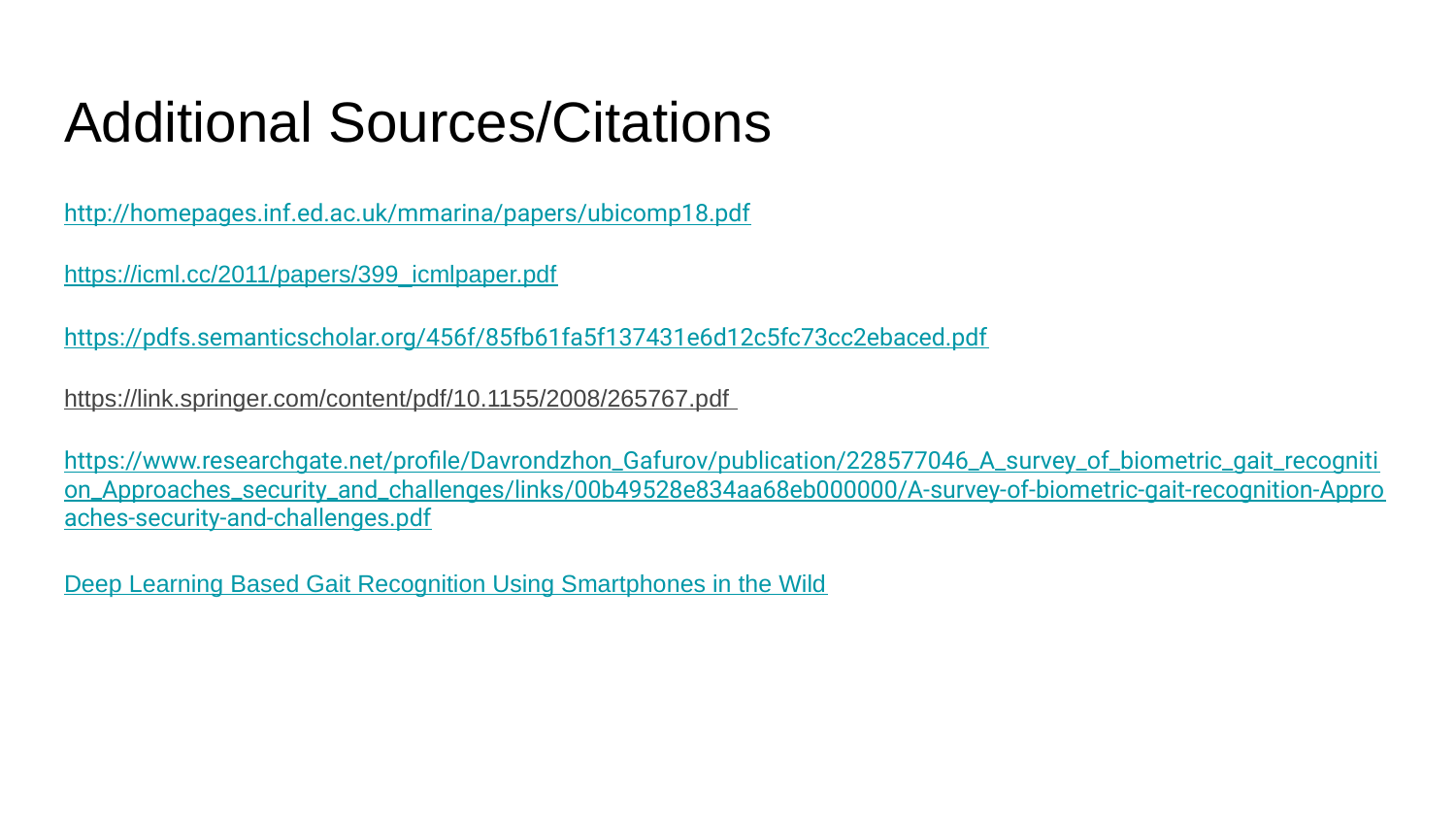

# Additional Sources/Citations
http://homepages.inf.ed.ac.uk/mmarina/papers/ubicomp18.pdf
https://icml.cc/2011/papers/399_icmlpaper.pdf

https://pdfs.semanticscholar.org/456f/85fb61fa5f137431e6d12c5fc73cc2ebaced.pdf
https://link.springer.com/content/pdf/10.1155/2008/265767.pdf

https://www.researchgate.net/profile/Davrondzhon_Gafurov/publication/228577046_A_survey_of_biometric_gait_recognition_Approaches_security_and_challenges/links/00b49528e834aa68eb000000/A-survey-of-biometric-gait-recognition-Approaches-security-and-challenges.pdf
Deep Learning Based Gait Recognition Using Smartphones in the Wild